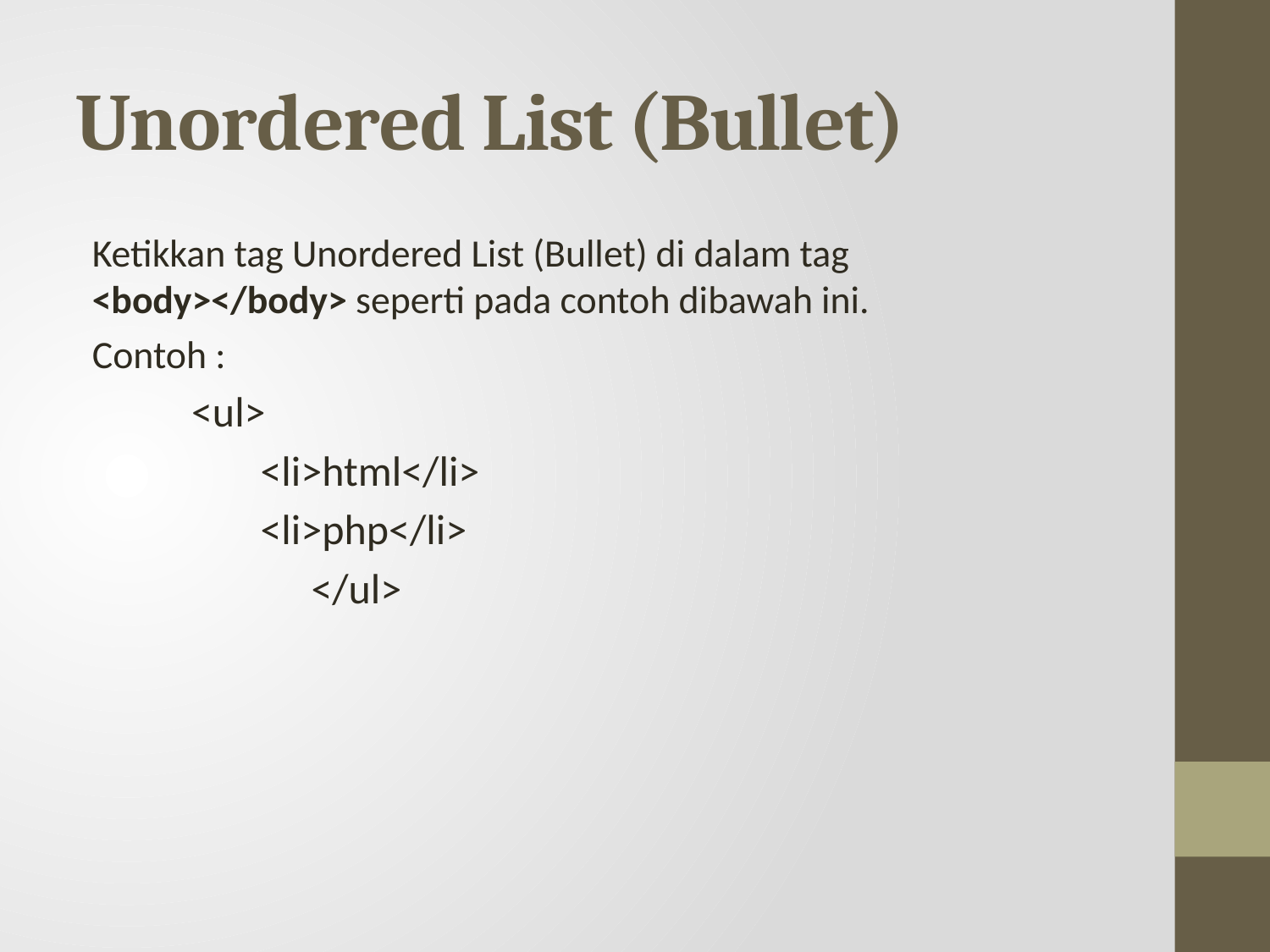

# Unordered List (Bullet)
Ketikkan tag Unordered List (Bullet) di dalam tag <body></body> seperti pada contoh dibawah ini.
Contoh :
 <ul>
        <li>html</li>
        <li>php</li>
	</ul>